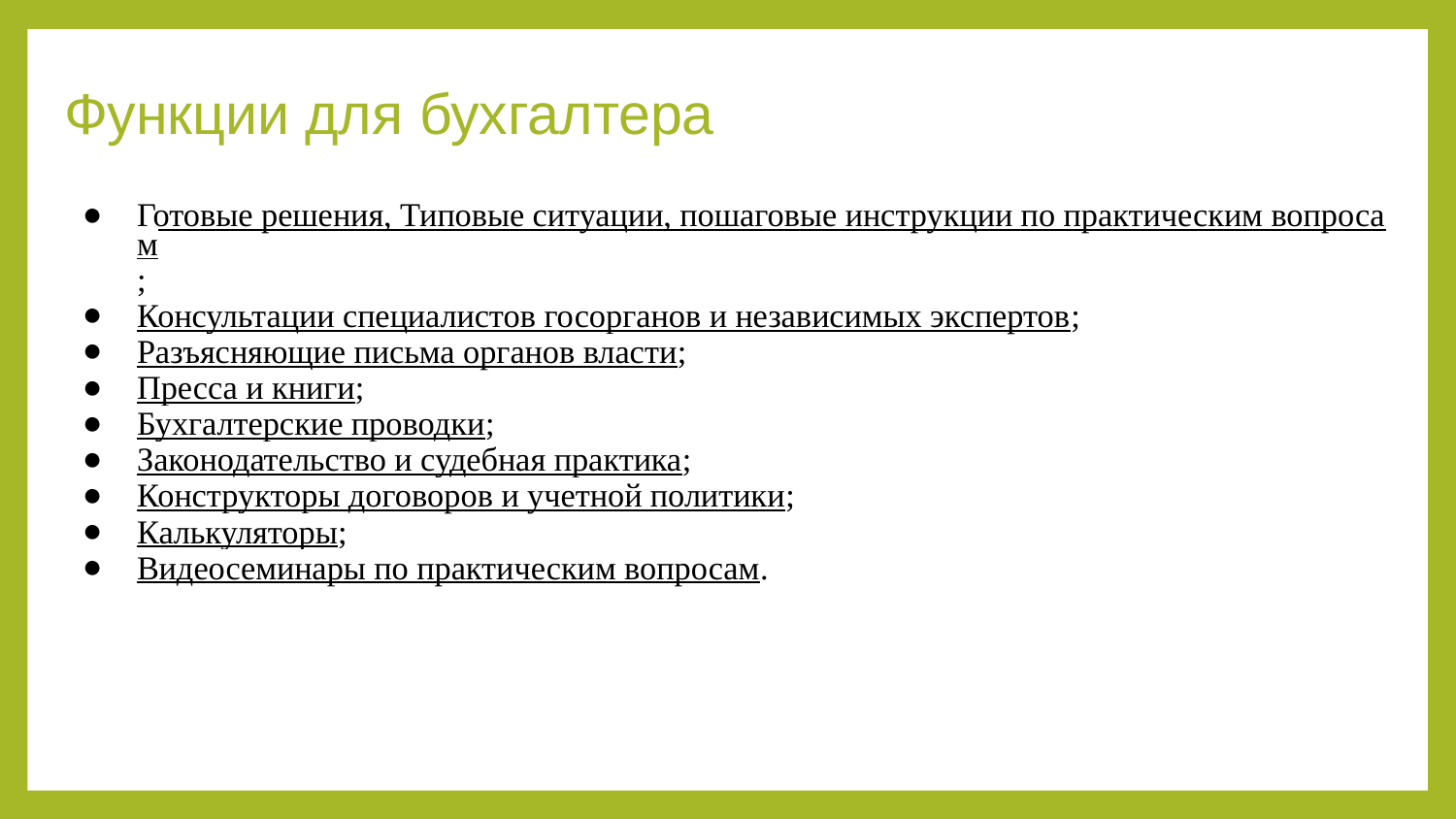

# Функции для бухгалтера
Готовые решения, Типовые ситуации, пошаговые инструкции по практическим вопросам;
Консультации специалистов госорганов и независимых экспертов;
Разъясняющие письма органов власти;
Пресса и книги;
Бухгалтерские проводки;
Законодательство и судебная практика;
Конструкторы договоров и учетной политики;
Калькуляторы;
Видеосеминары по практическим вопросам.